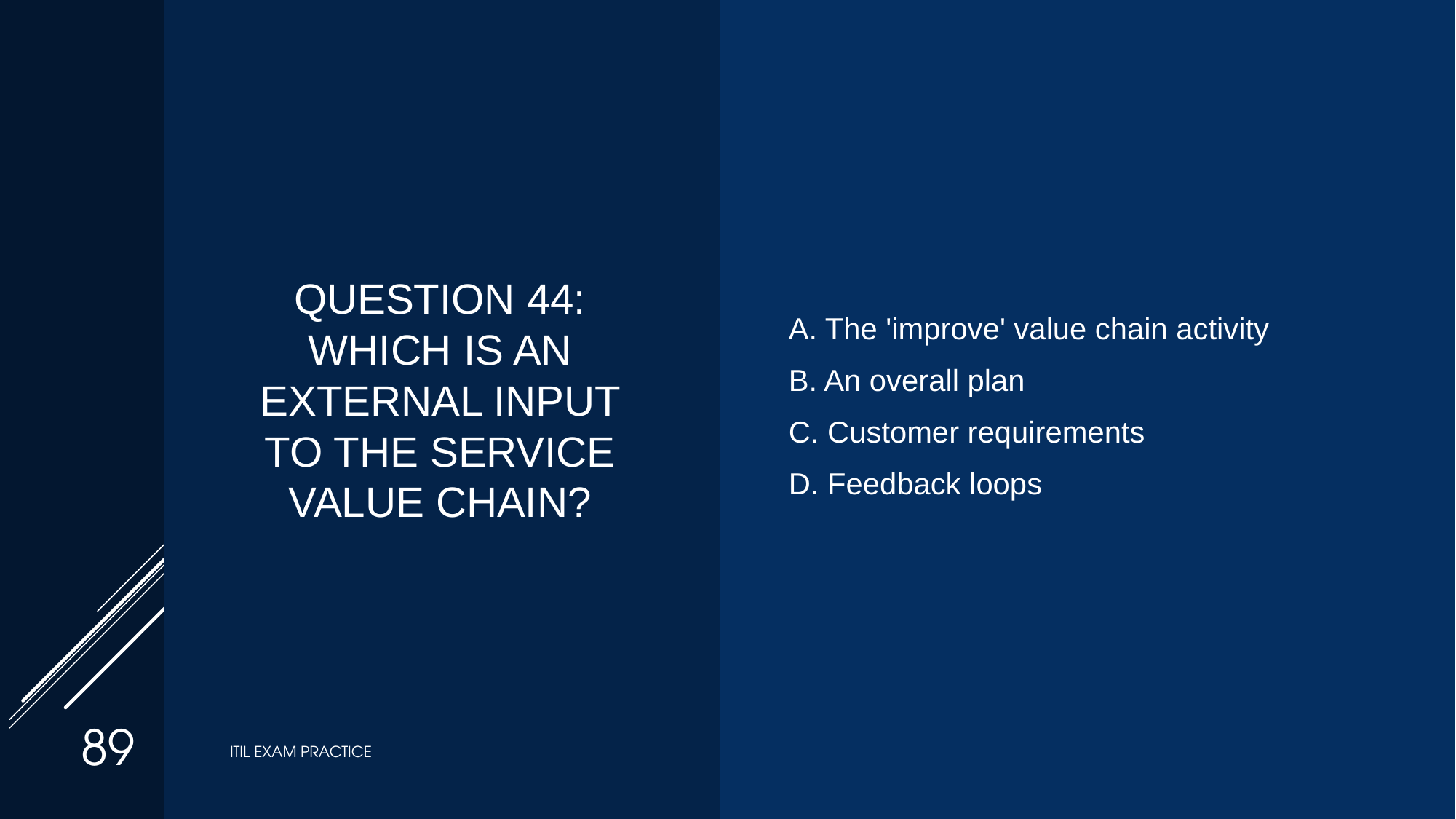

# Question 44: Which is an external input to the service value chain?
A. The 'improve' value chain activity
B. An overall plan
C. Customer requirements
D. Feedback loops
89
ITIL EXAM PRACTICE